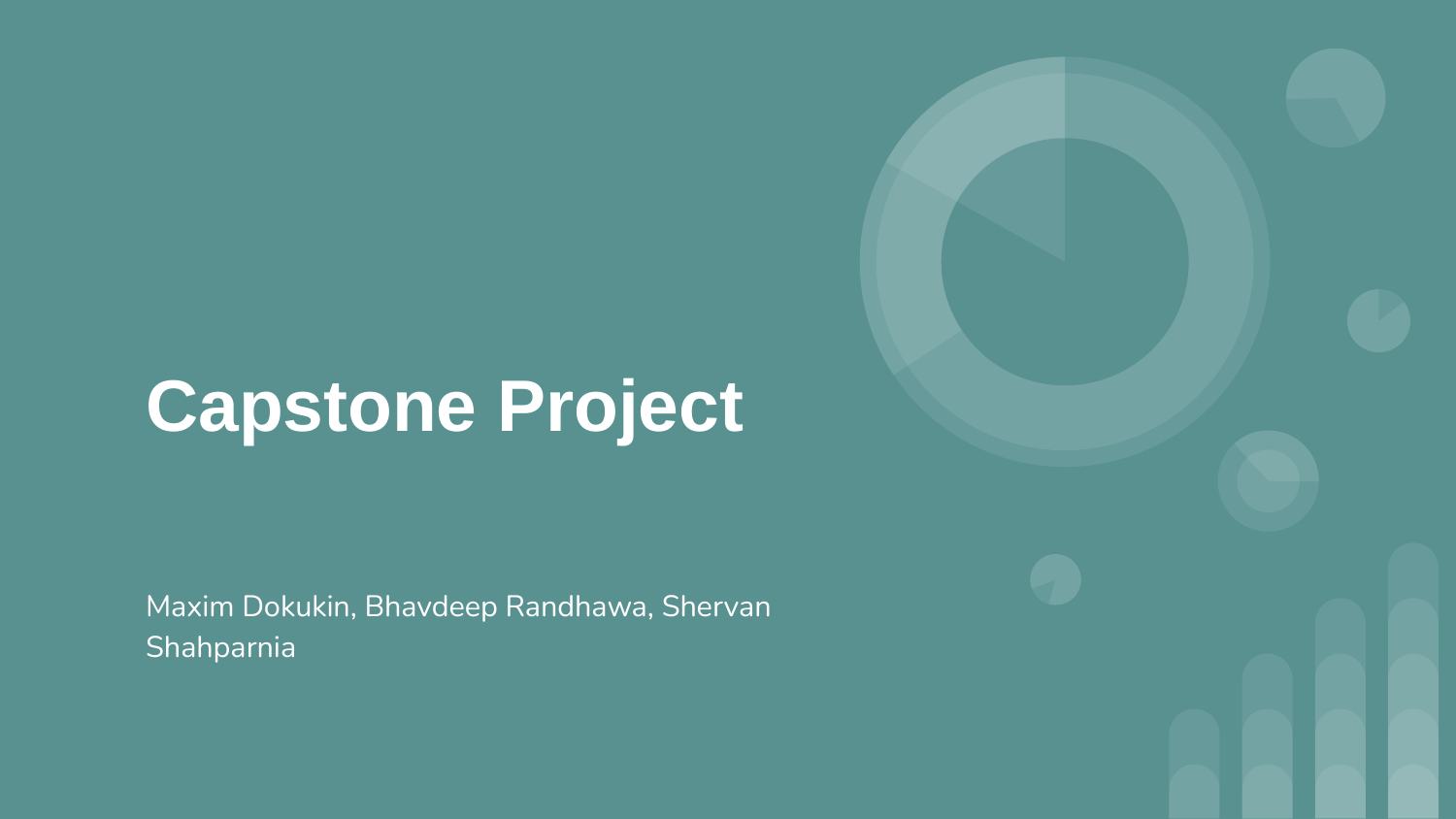

# Capstone Project
Maxim Dokukin, Bhavdeep Randhawa, Shervan Shahparnia